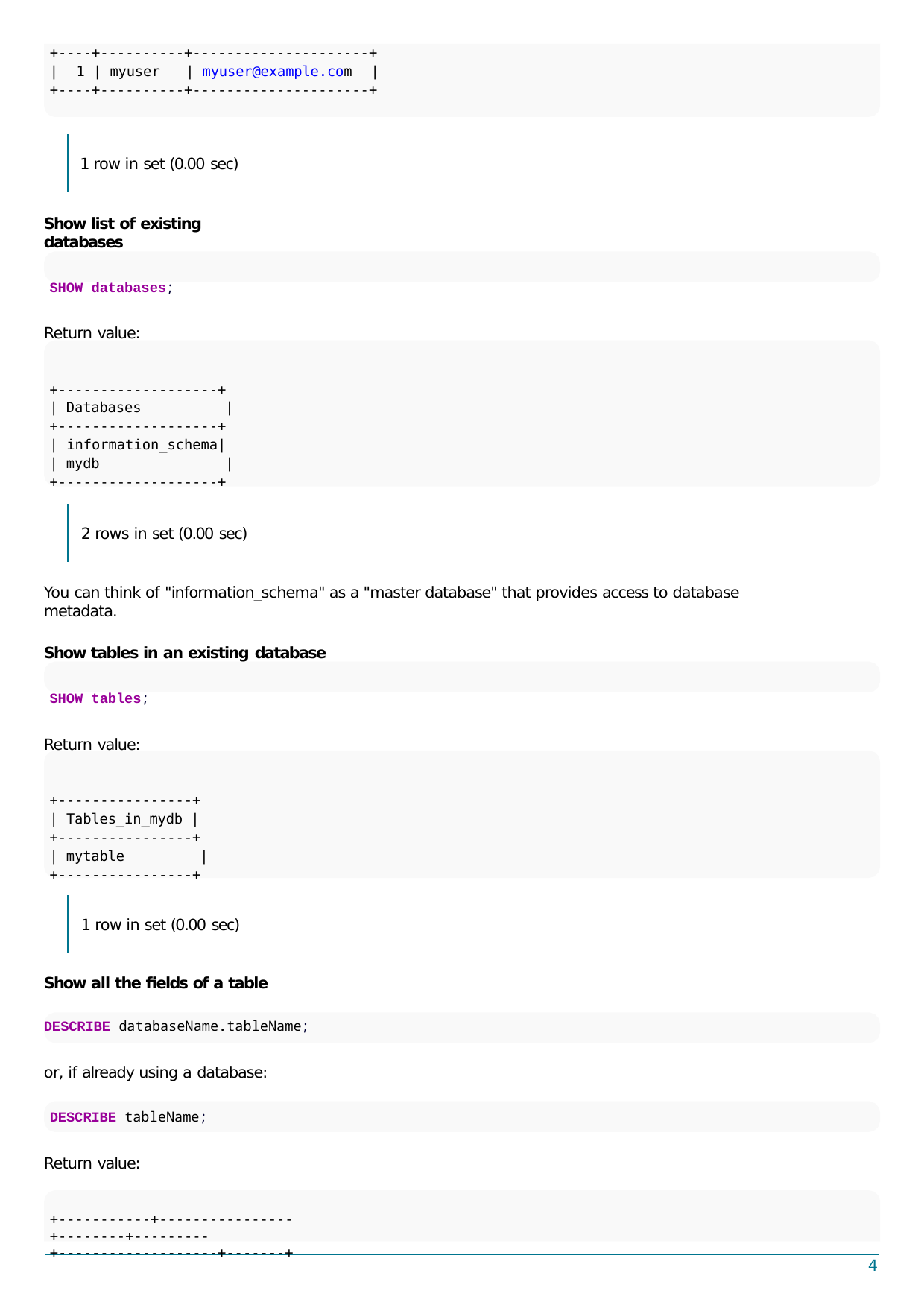

+----+----------+---------------------+
|	1 | myuser	| myuser@example.com	|
+----+----------+---------------------+

1 row in set (0.00 sec)

Show list of existing databases

SHOW databases;

Return value:

+-------------------+
| Databases	|
+-------------------+
| information_schema|
| mydb	|
+-------------------+

2 rows in set (0.00 sec)

You can think of "information_schema" as a "master database" that provides access to database metadata.

Show tables in an existing database

SHOW tables;

Return value:

+----------------+
| Tables_in_mydb |
+----------------+
| mytable	|
+----------------+

1 row in set (0.00 sec)
Show all the ﬁelds of a table  DESCRIBE databaseName.tableName;  or, if already using a database:

DESCRIBE tableName;

Return value:

+-----------+----------------+--------+---------+-------------------+-------+

4